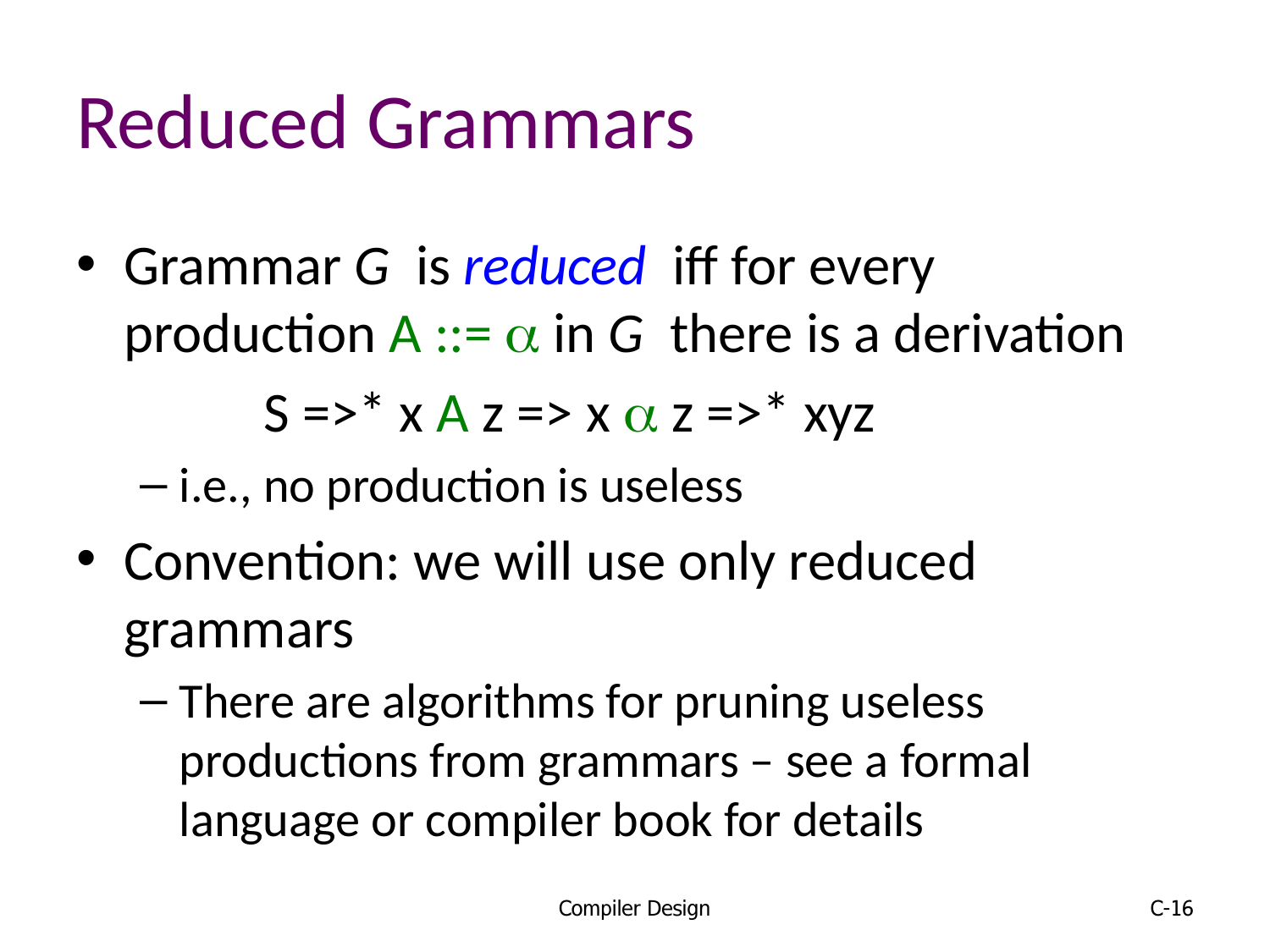

# Reduced Grammars
Grammar G  is reduced  iff for every production A ::= α in G  there is a derivation
		 S =>* x A z => x α z =>* xyz
i.e., no production is useless
Convention: we will use only reduced grammars
There are algorithms for pruning useless productions from grammars – see a formal language or compiler book for details
Compiler Design
C-16